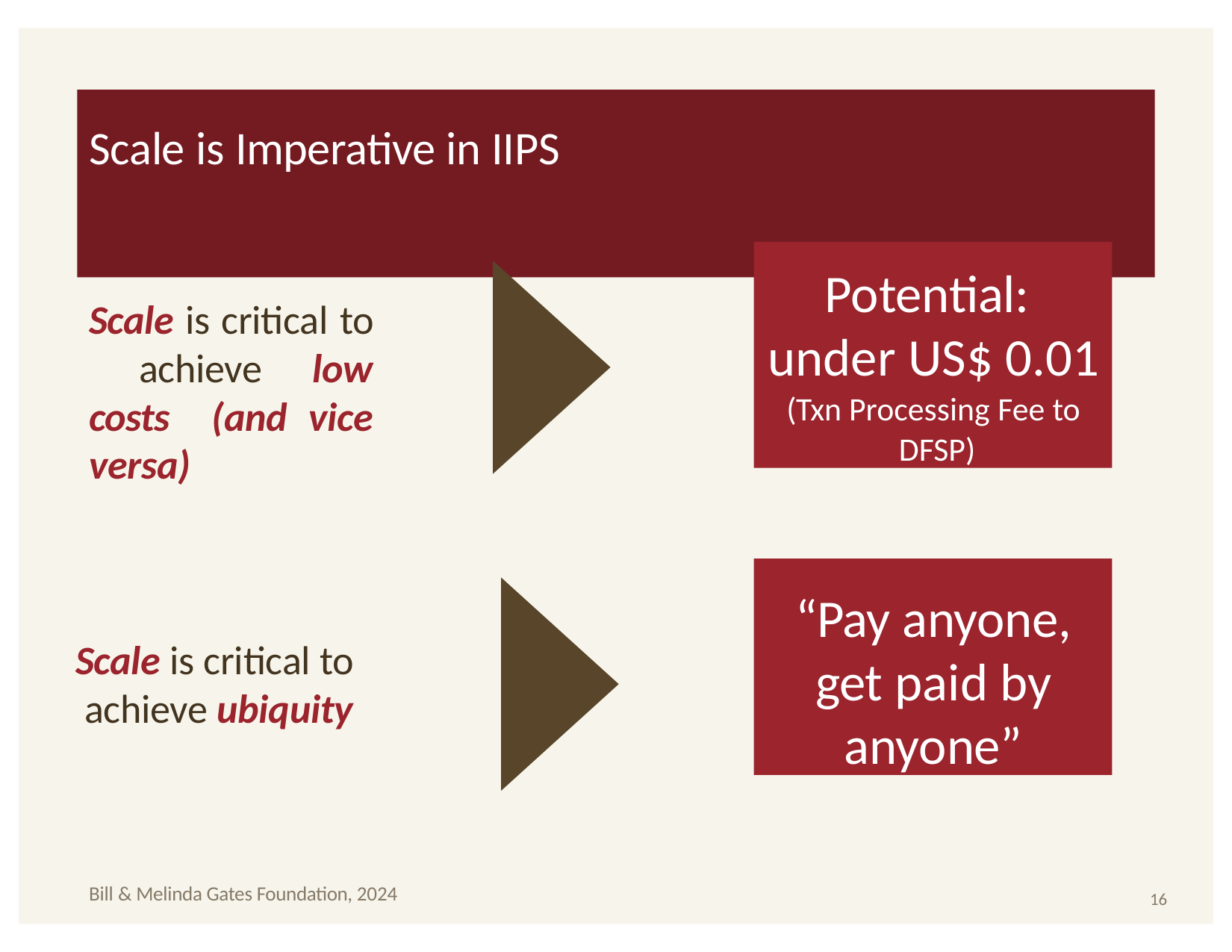

# Scale is Imperative in IIPS
Potential:  under US$ 0.01
(Txn Processing Fee to  DFSP)

Scale is critical to  achieve low costs  (and vice versa)
“Pay anyone,  get paid by  anyone”

Scale is critical to  achieve ubiquity
Bill & Melinda Gates Foundation, 2024
16